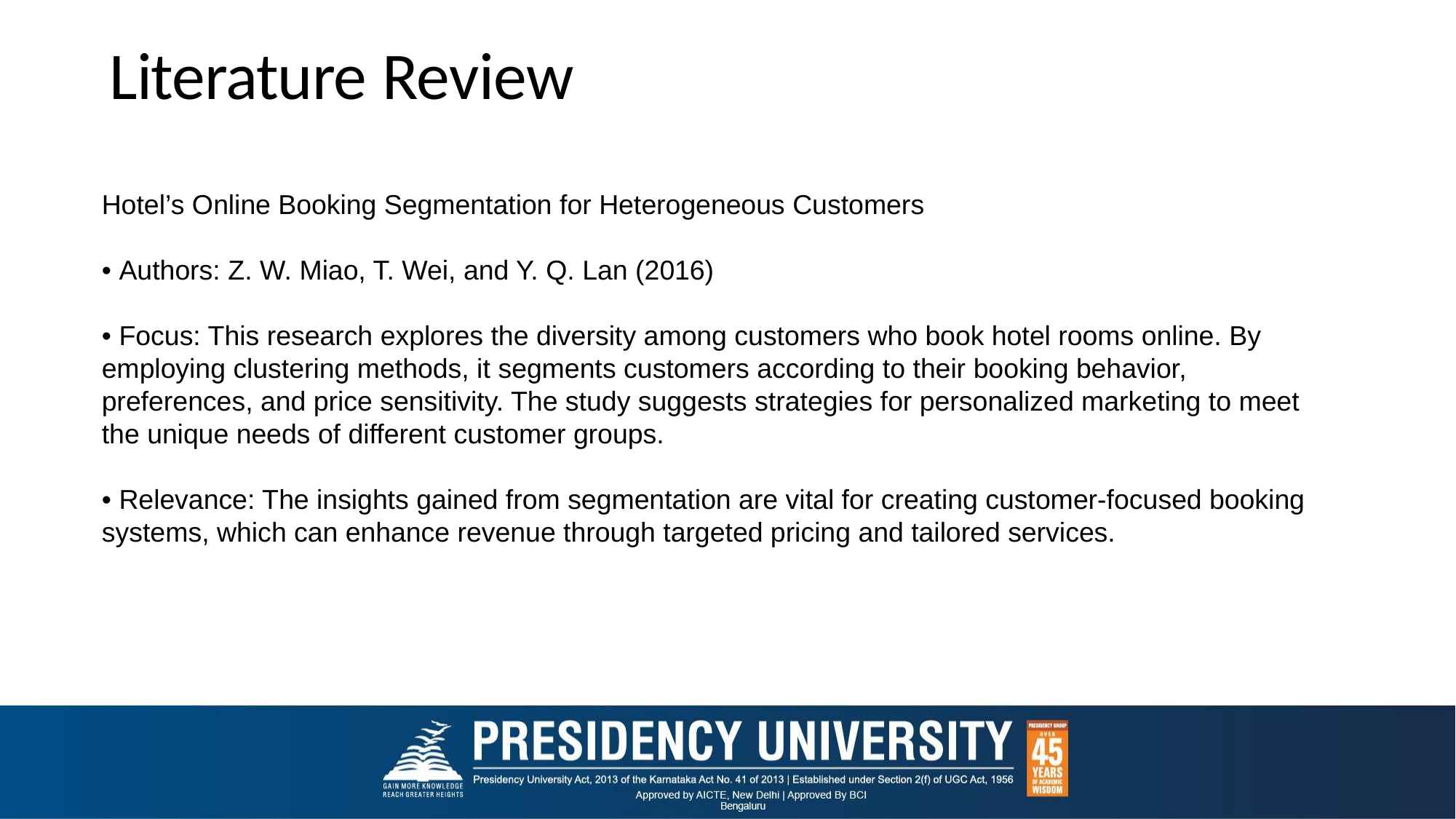

# Literature Review
Hotel’s Online Booking Segmentation for Heterogeneous Customers

• Authors: Z. W. Miao, T. Wei, and Y. Q. Lan (2016)

• Focus: This research explores the diversity among customers who book hotel rooms online. By employing clustering methods, it segments customers according to their booking behavior, preferences, and price sensitivity. The study suggests strategies for personalized marketing to meet the unique needs of different customer groups.

• Relevance: The insights gained from segmentation are vital for creating customer-focused booking systems, which can enhance revenue through targeted pricing and tailored services.